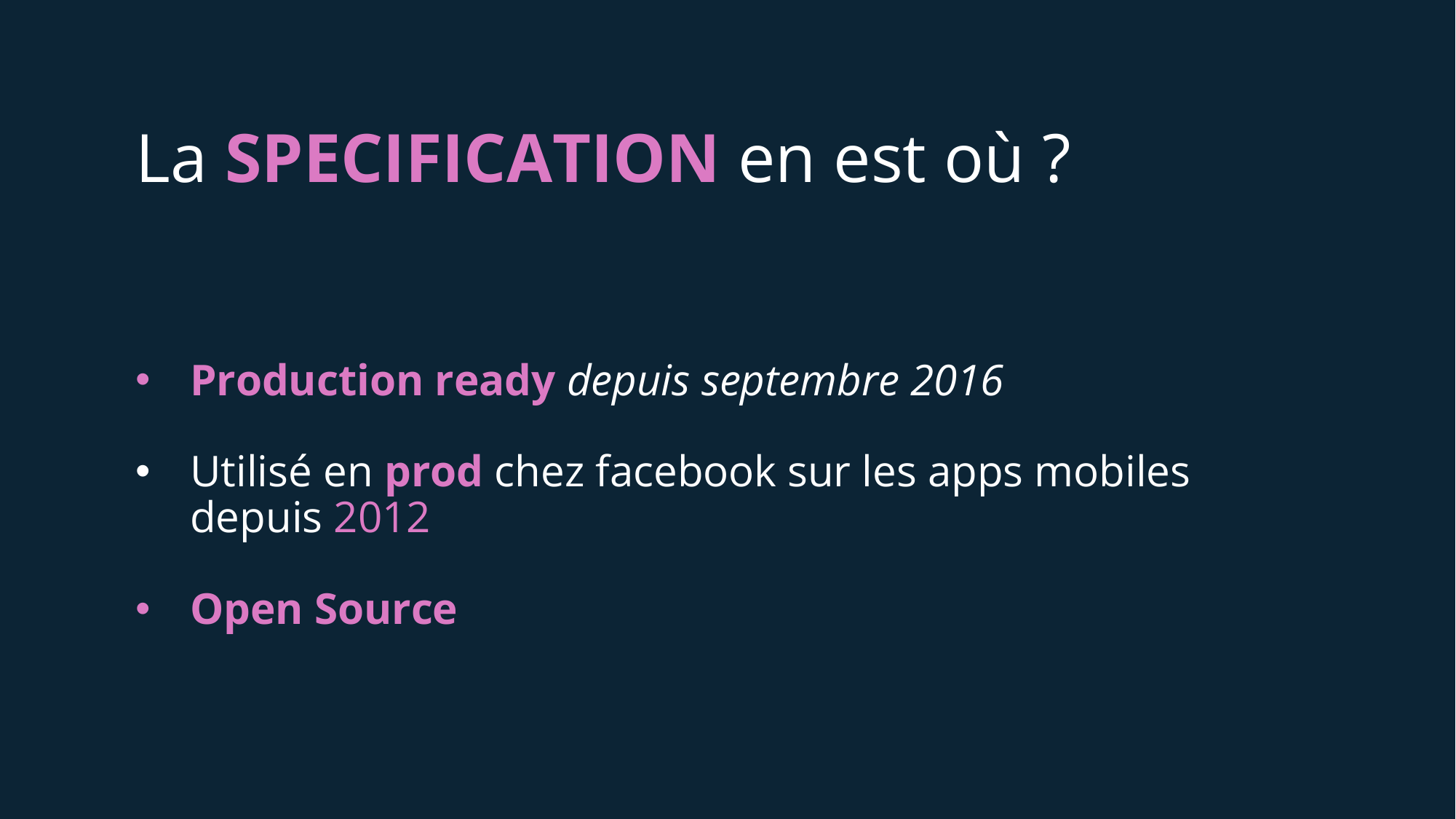

# La SPECIFICATION en est où ?
Production ready depuis septembre 2016

Utilisé en prod chez facebook sur les apps mobiles depuis 2012

Open Source